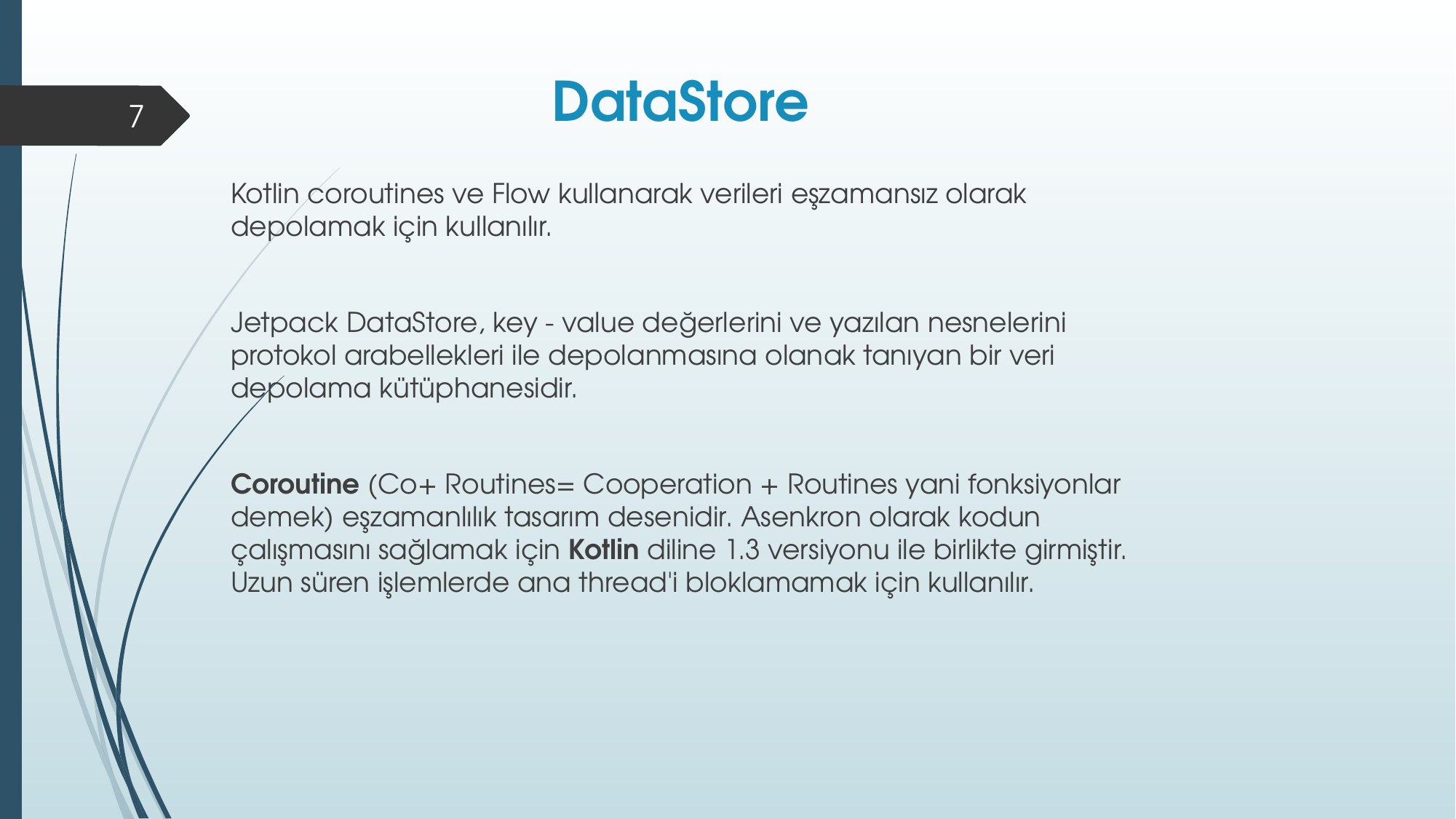

# DataStore
7
Kotlin coroutines ve Flow kullanarak verileri eşzamansız olarak depolamak için kullanılır.

Jetpack DataStore, key - value değerlerini ve yazılan nesnelerini protokol arabellekleri ile depolanmasına olanak tanıyan bir veri depolama kütüphanesidir.

Coroutine (Co+ Routines= Cooperation + Routines yani fonksiyonlar demek) eşzamanlılık tasarım desenidir. Asenkron olarak kodun çalışmasını sağlamak için Kotlin diline 1.3 versiyonu ile birlikte girmiştir. Uzun süren işlemlerde ana thread'i bloklamamak için kullanılır.